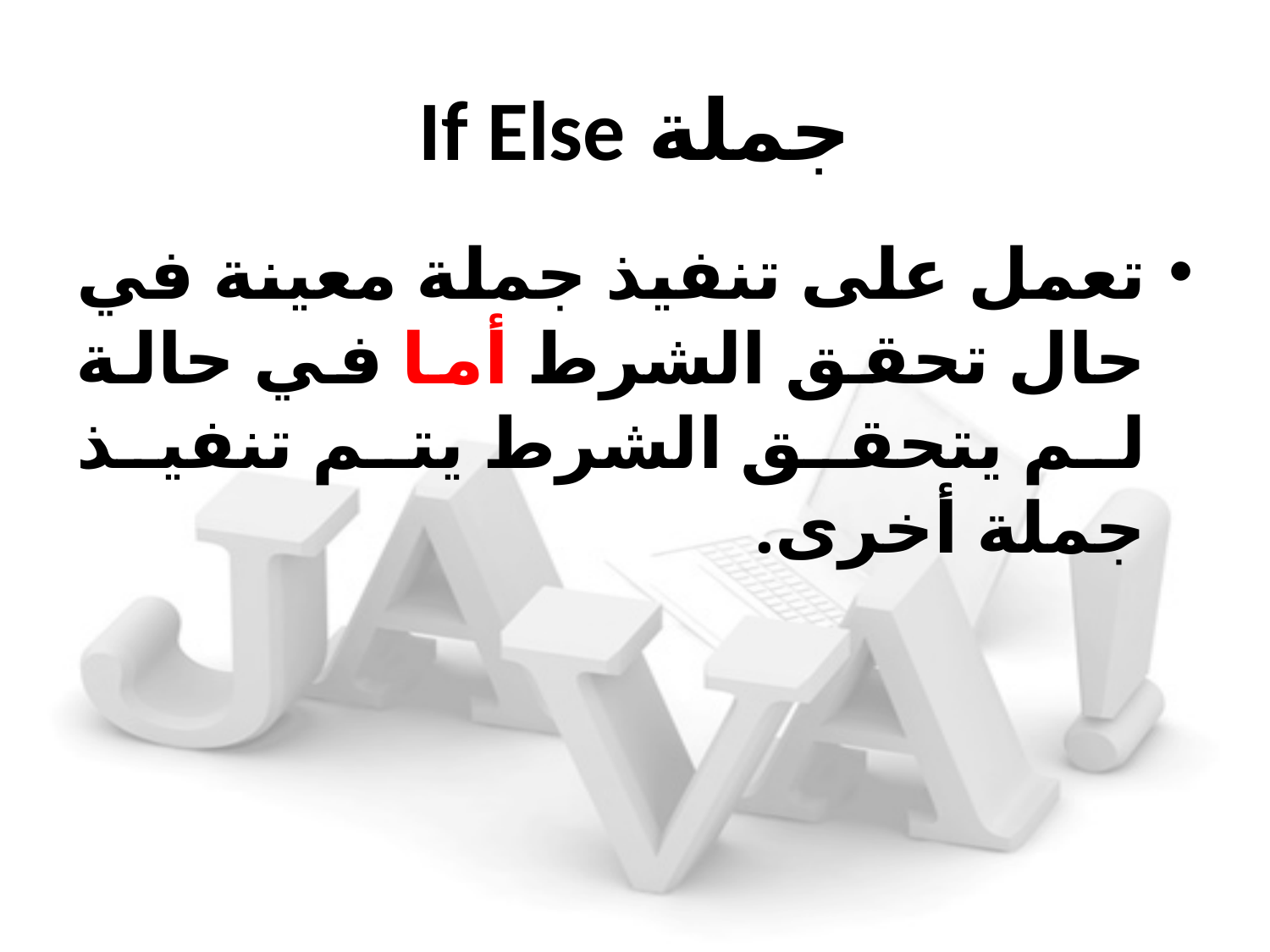

# جملة If Else
تعمل على تنفيذ جملة معينة في حال تحقق الشرط أما في حالة لم يتحقق الشرط يتم تنفيذ جملة أخرى.